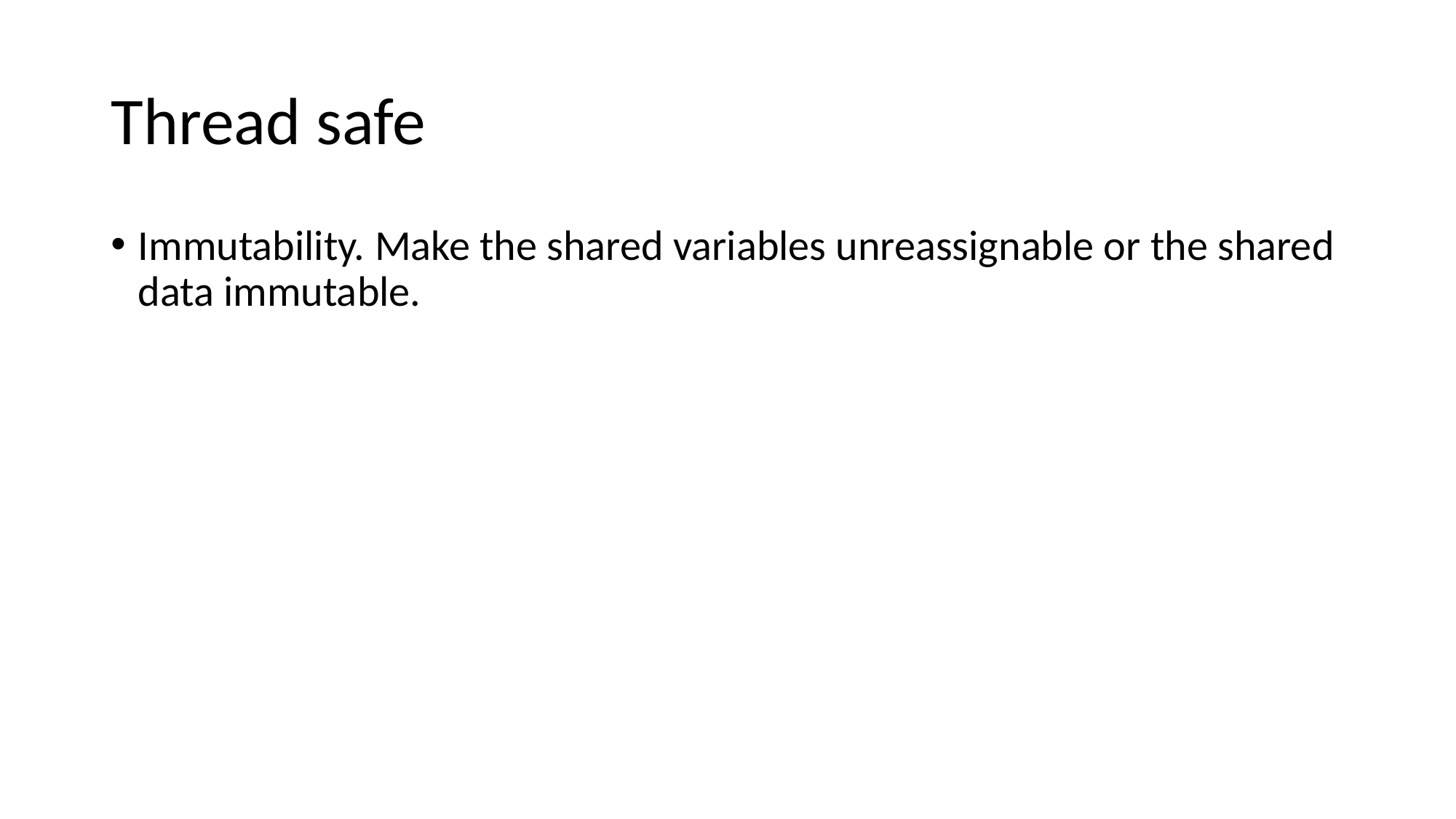

# Thread safe
Immutability. Make the shared variables unreassignable or the shared data immutable.